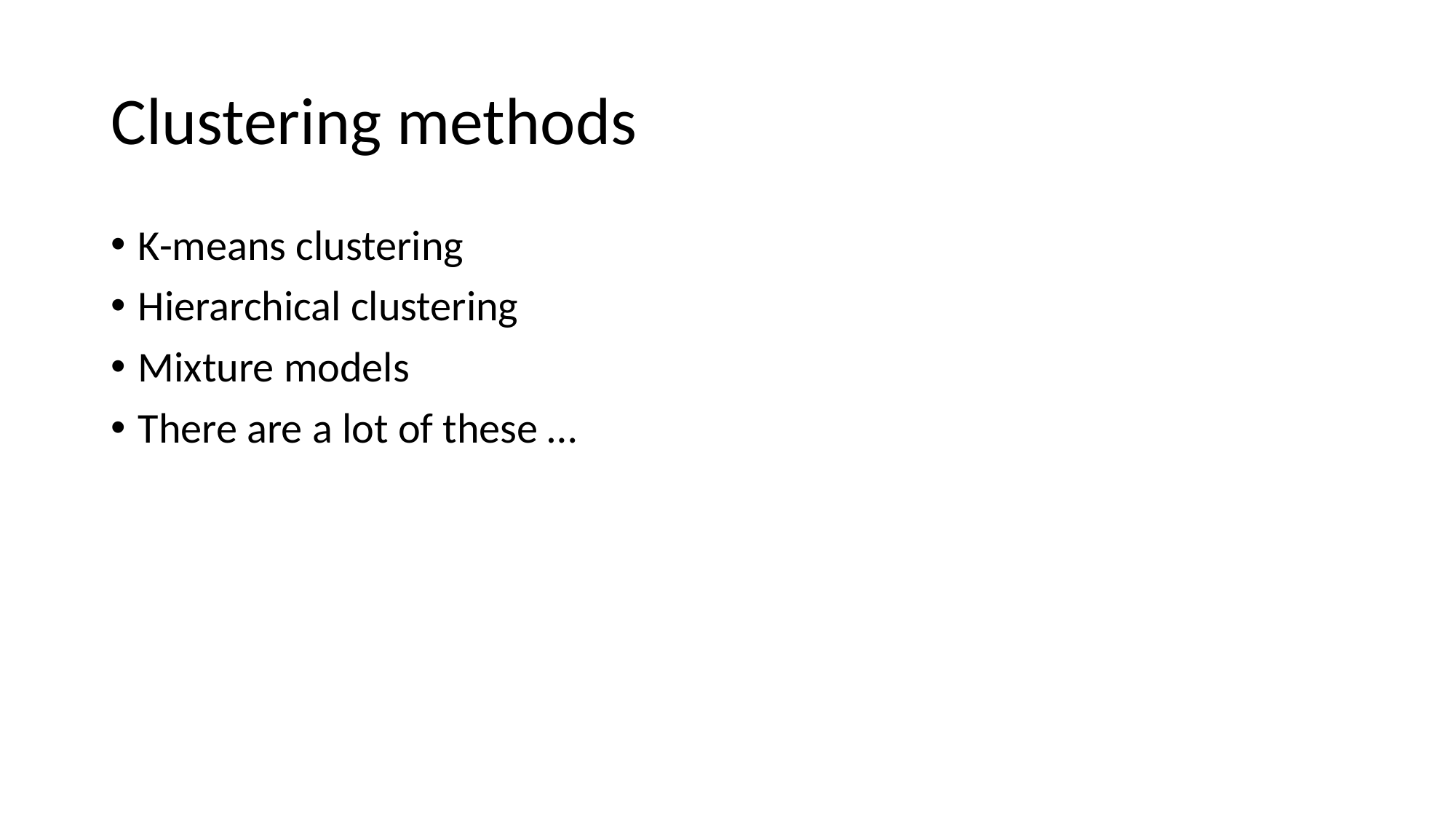

# Clustering methods
K-means clustering
Hierarchical clustering
Mixture models
There are a lot of these …